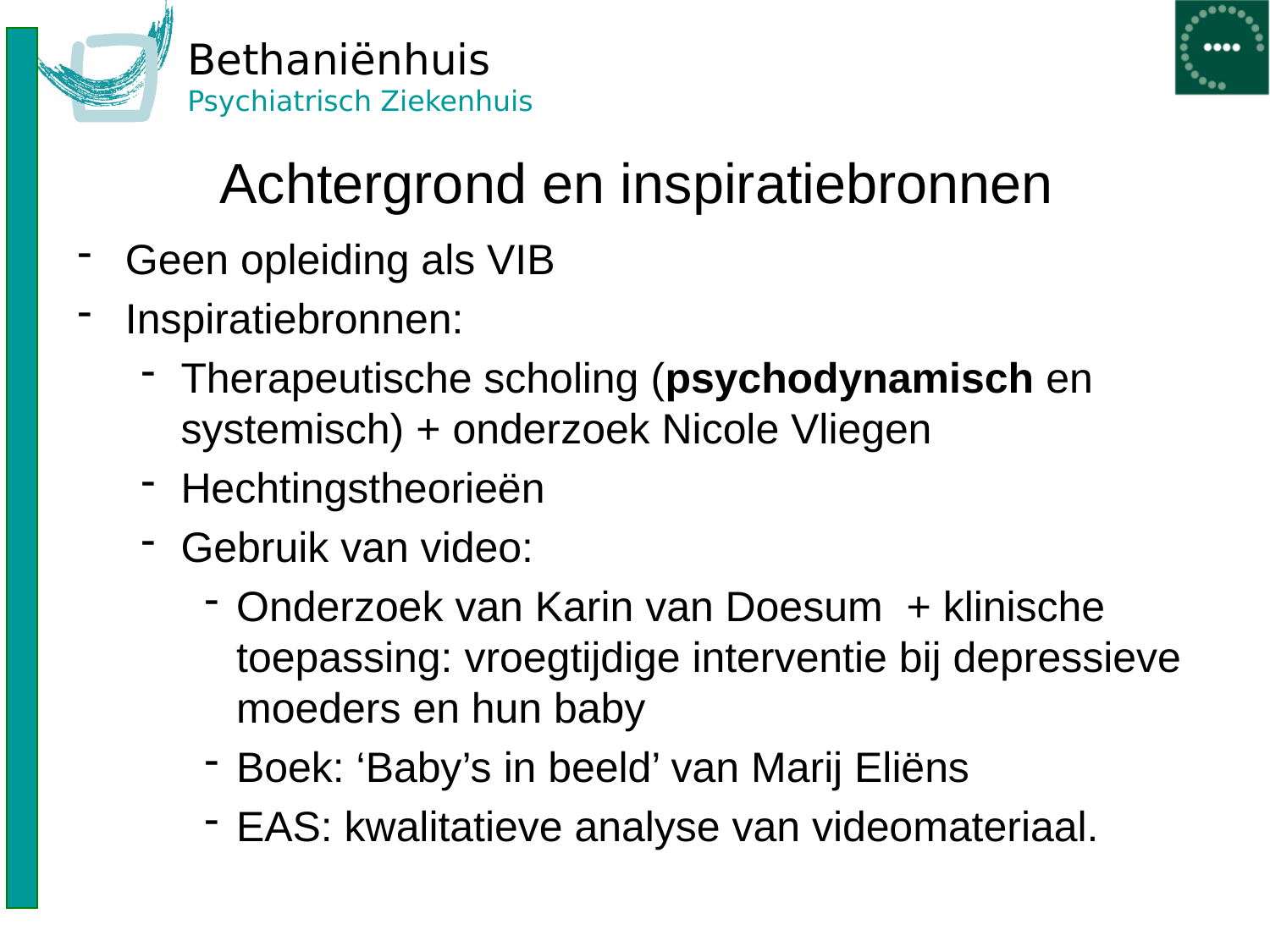

# Achtergrond en inspiratiebronnen
Geen opleiding als VIB
Inspiratiebronnen:
Therapeutische scholing (psychodynamisch en systemisch) + onderzoek Nicole Vliegen
Hechtingstheorieën
Gebruik van video:
Onderzoek van Karin van Doesum  + klinische toepassing: vroegtijdige interventie bij depressieve moeders en hun baby
Boek: ‘Baby’s in beeld’ van Marij Eliëns
EAS: kwalitatieve analyse van videomateriaal.